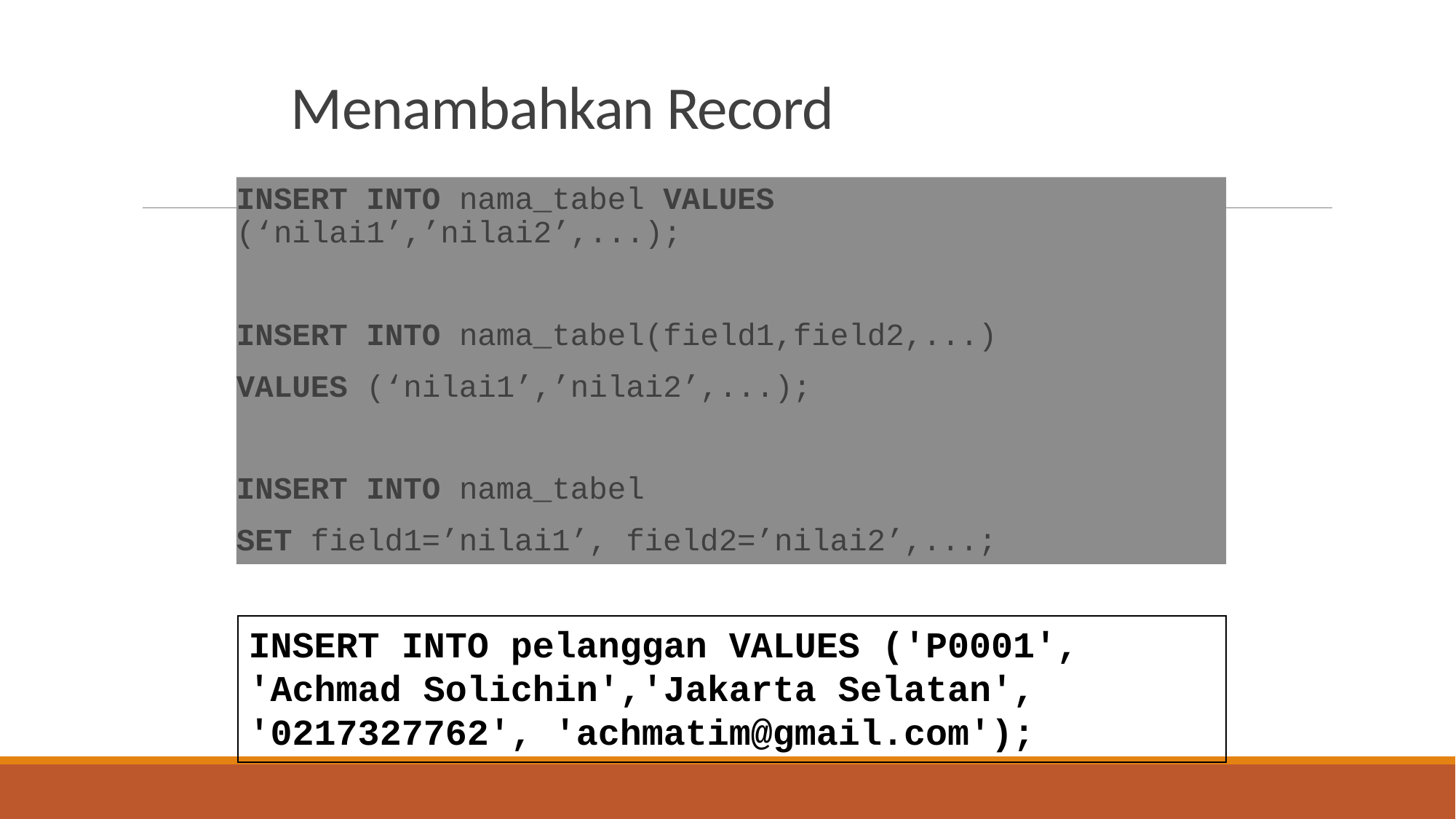

# Menambahkan Record
INSERT INTO nama_tabel VALUES (‘nilai1’,’nilai2’,...);

INSERT INTO nama_tabel(field1,field2,...)
VALUES (‘nilai1’,’nilai2’,...);

INSERT INTO nama_tabel
SET field1=’nilai1’, field2=’nilai2’,...;
INSERT INTO pelanggan VALUES ('P0001', 'Achmad Solichin','Jakarta Selatan', '0217327762', 'achmatim@gmail.com');